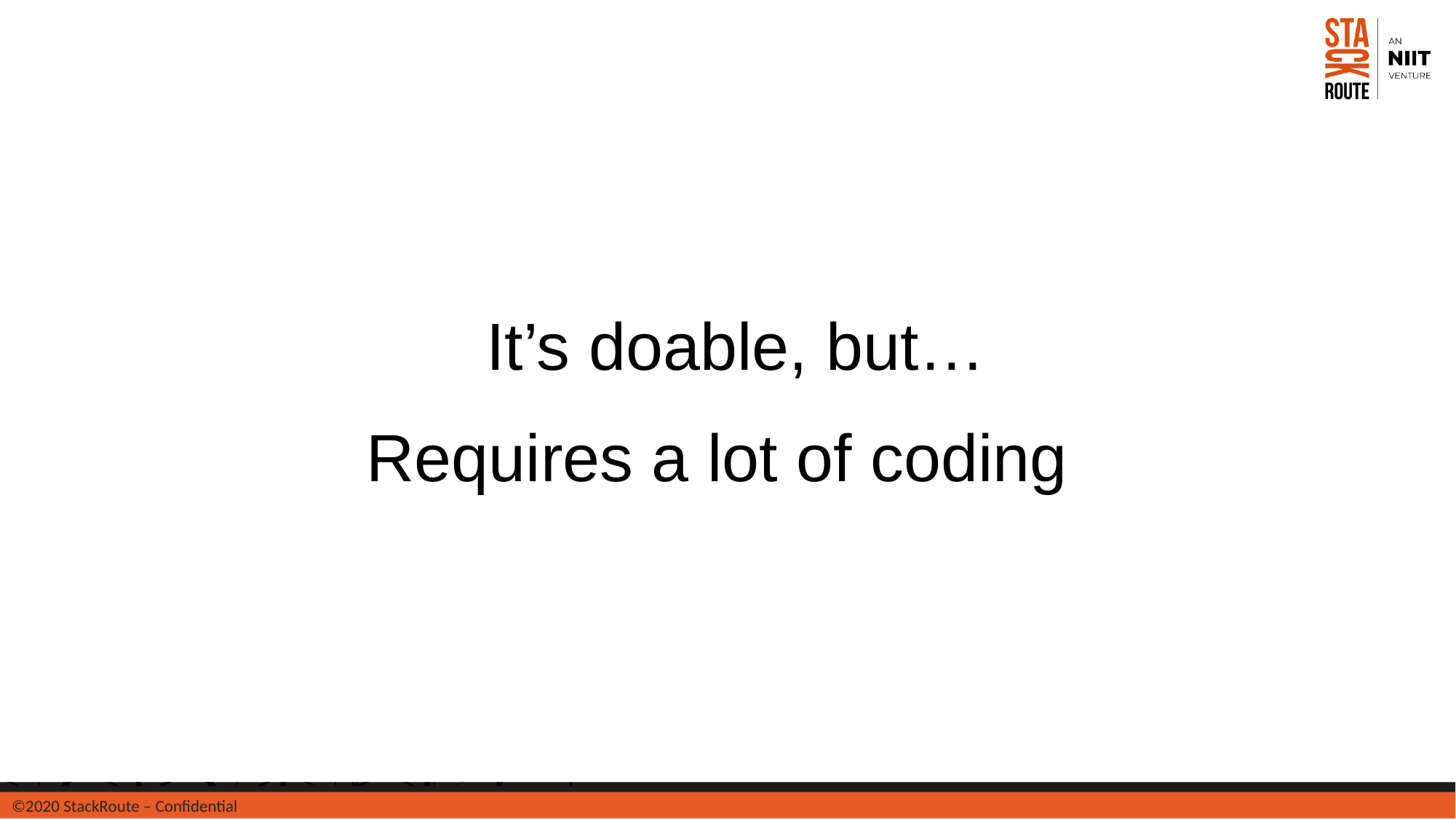

It’s doable, but…
Requires a lot of coding